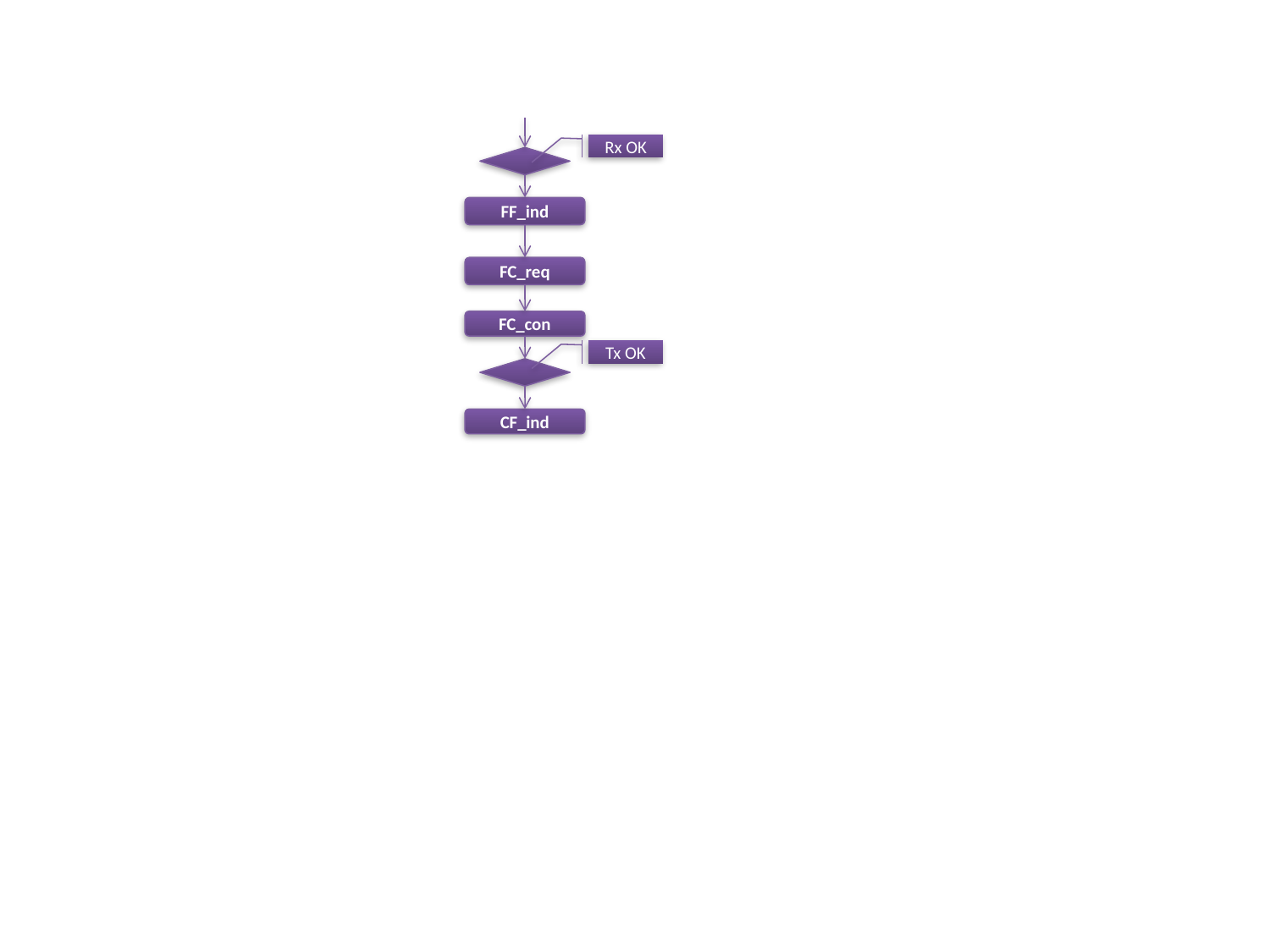

#
Rx OK

FF_ind
FC_req
FC_con
Tx OK

CF_ind